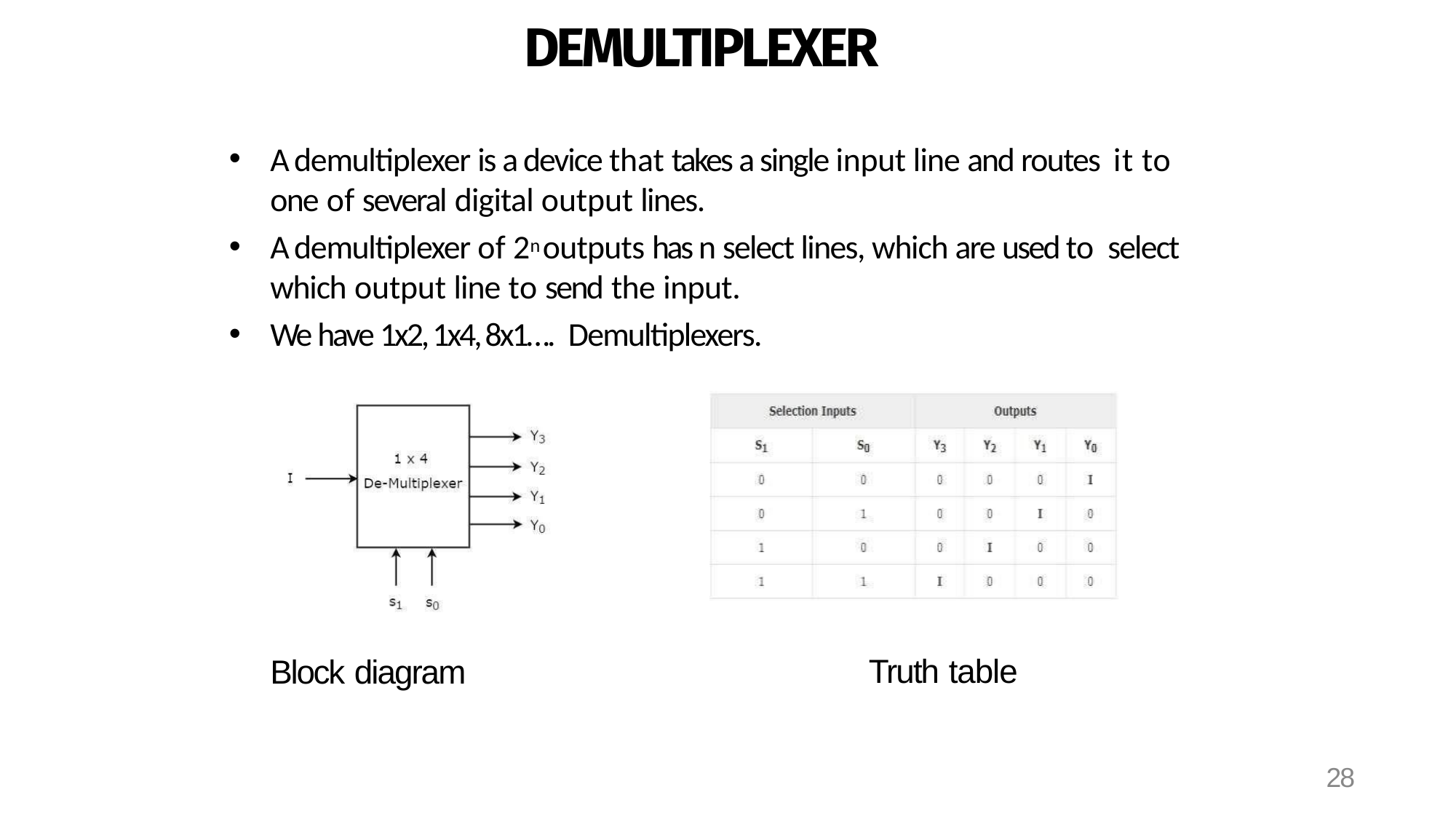

# DEMULTIPLEXER
A demultiplexer is a device that takes a single input line and routes  it to one of several digital output lines.
A demultiplexer of 2n outputs has n select lines, which are used to  select which output line to send the input.
We have 1x2, 1x4, 8x1….  Demultiplexers.

Truth table
Block diagram
28